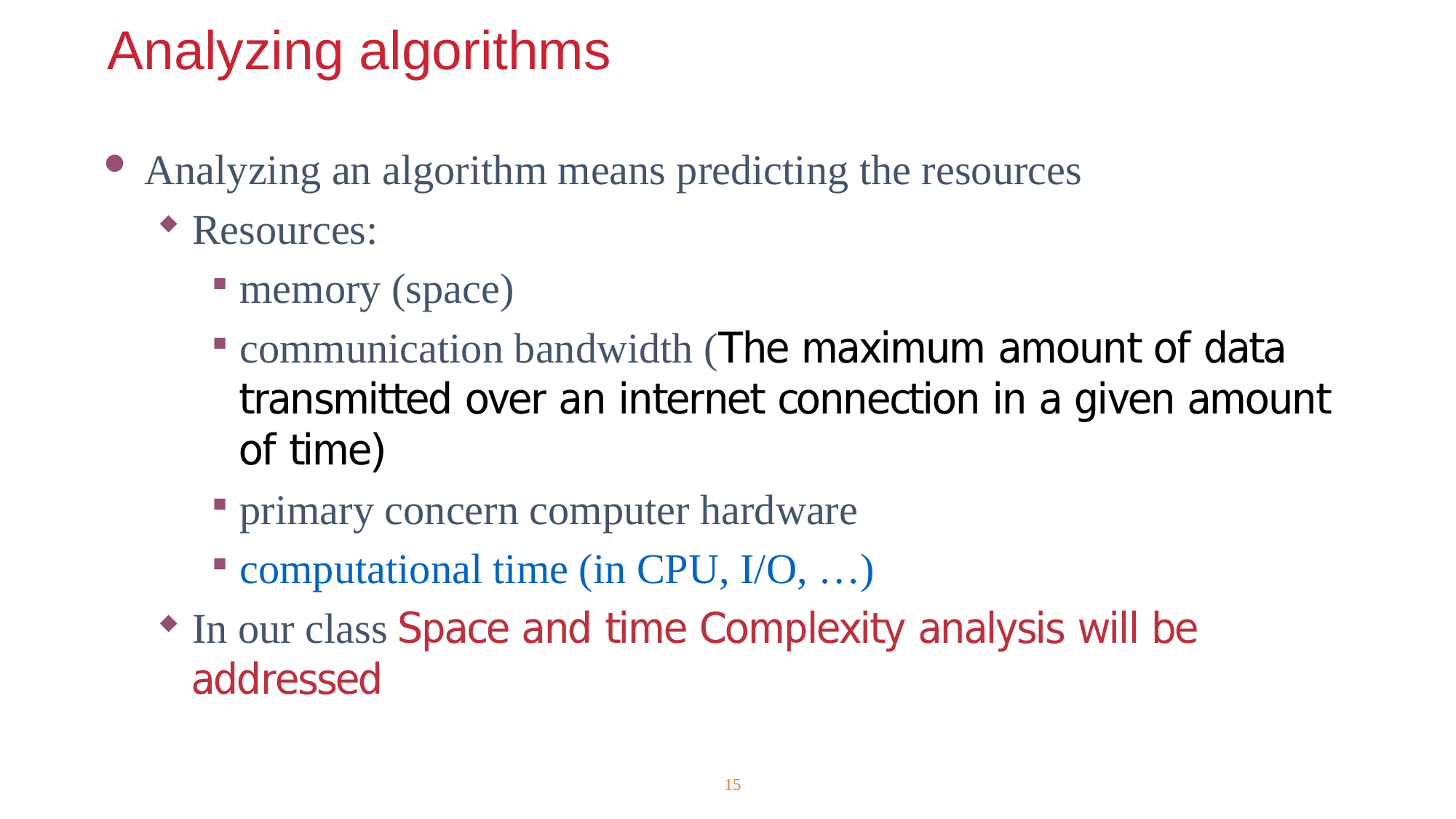

Analyzing algorithms
Analyzing an algorithm means predicting the resources
Resources:
memory (space)
communication bandwidth (The maximum amount of data transmitted over an internet connection in a given amount of time)
primary concern computer hardware
computational time (in CPU, I/O, …)
In our class Space and time Complexity analysis will be addressed
15